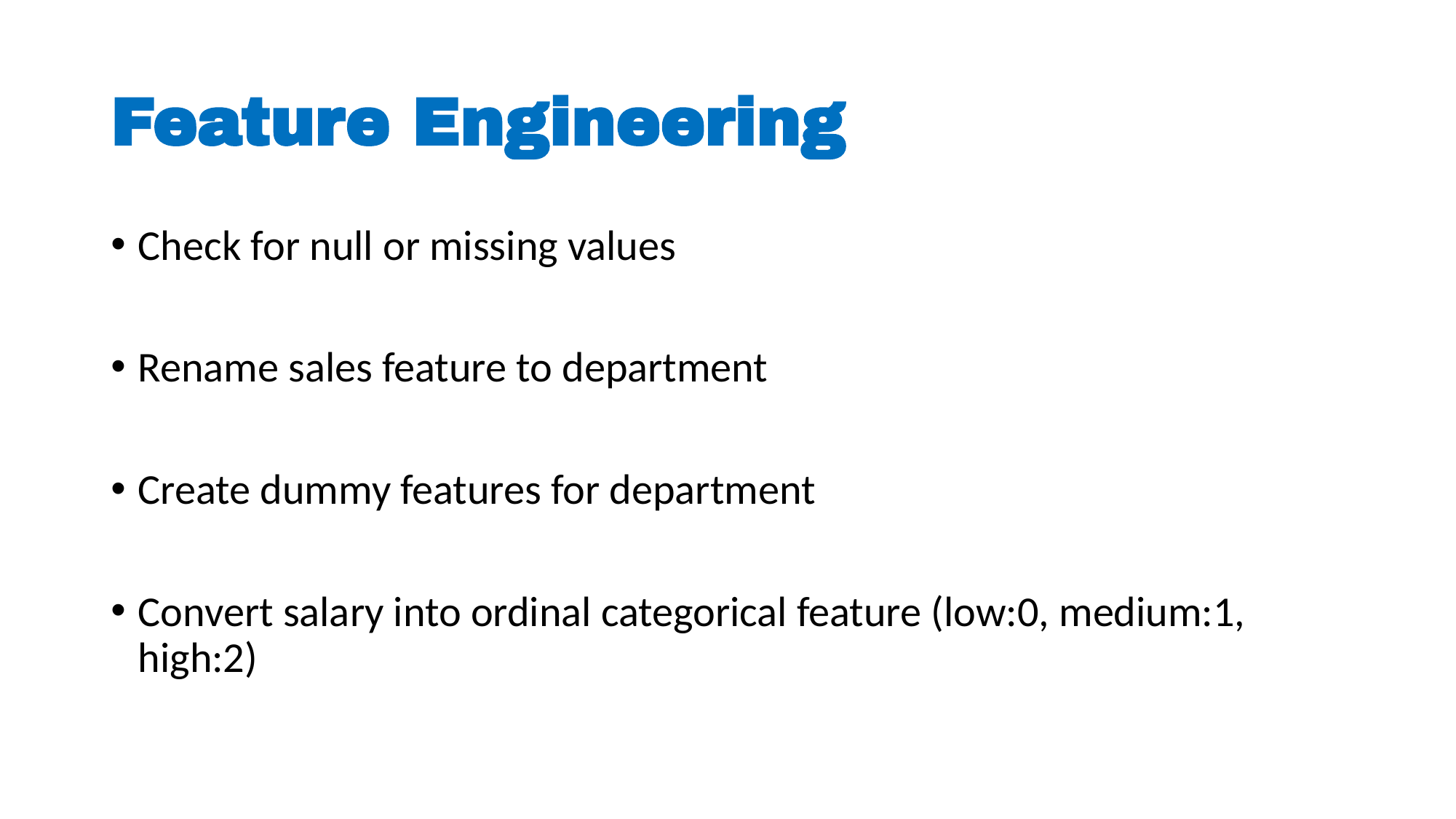

# Feature Engineering
Check for null or missing values

Rename sales feature to department

Create dummy features for department

Convert salary into ordinal categorical feature (low:0, medium:1, high:2)